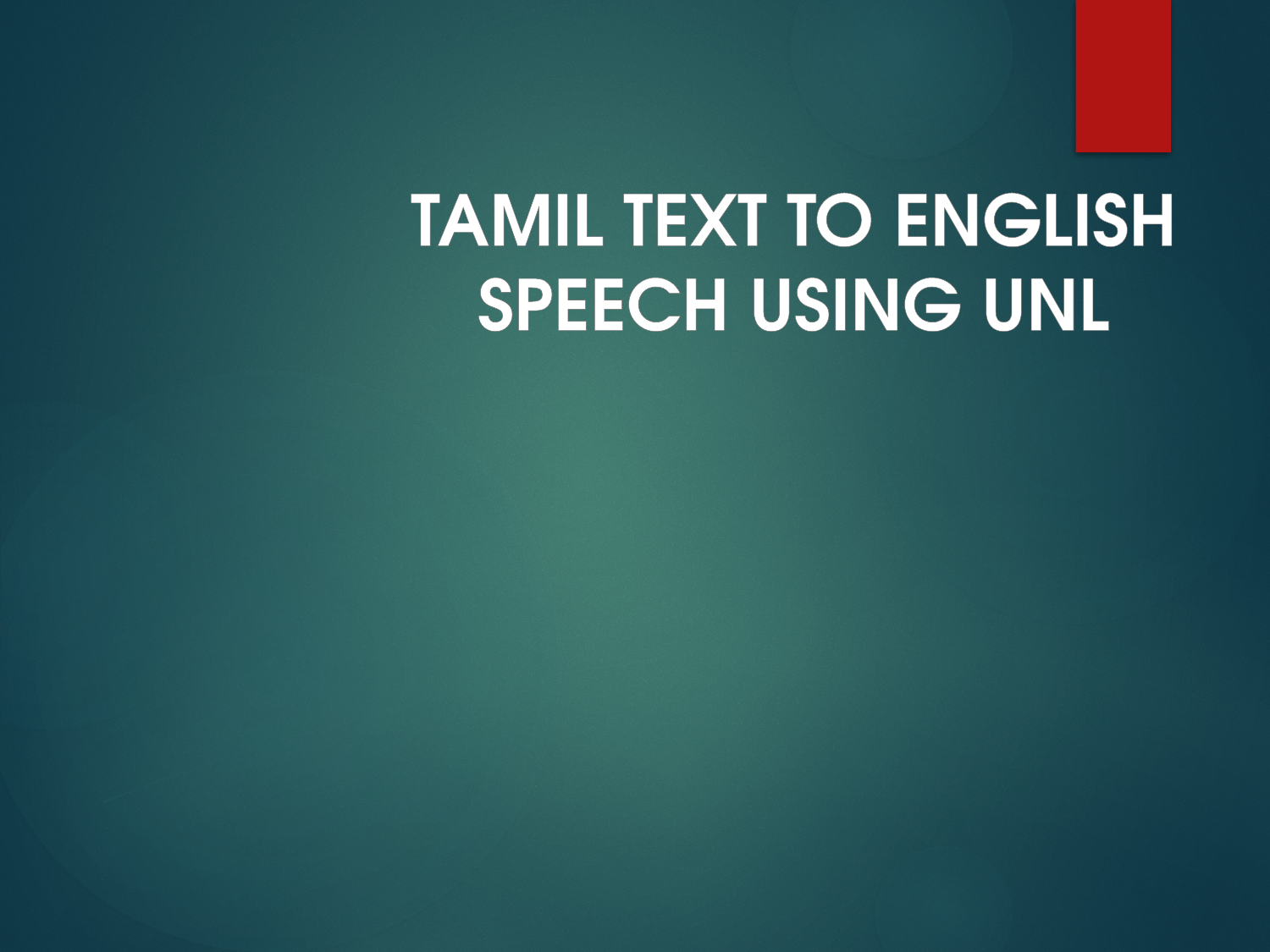

Tamil text to English speech using UNL